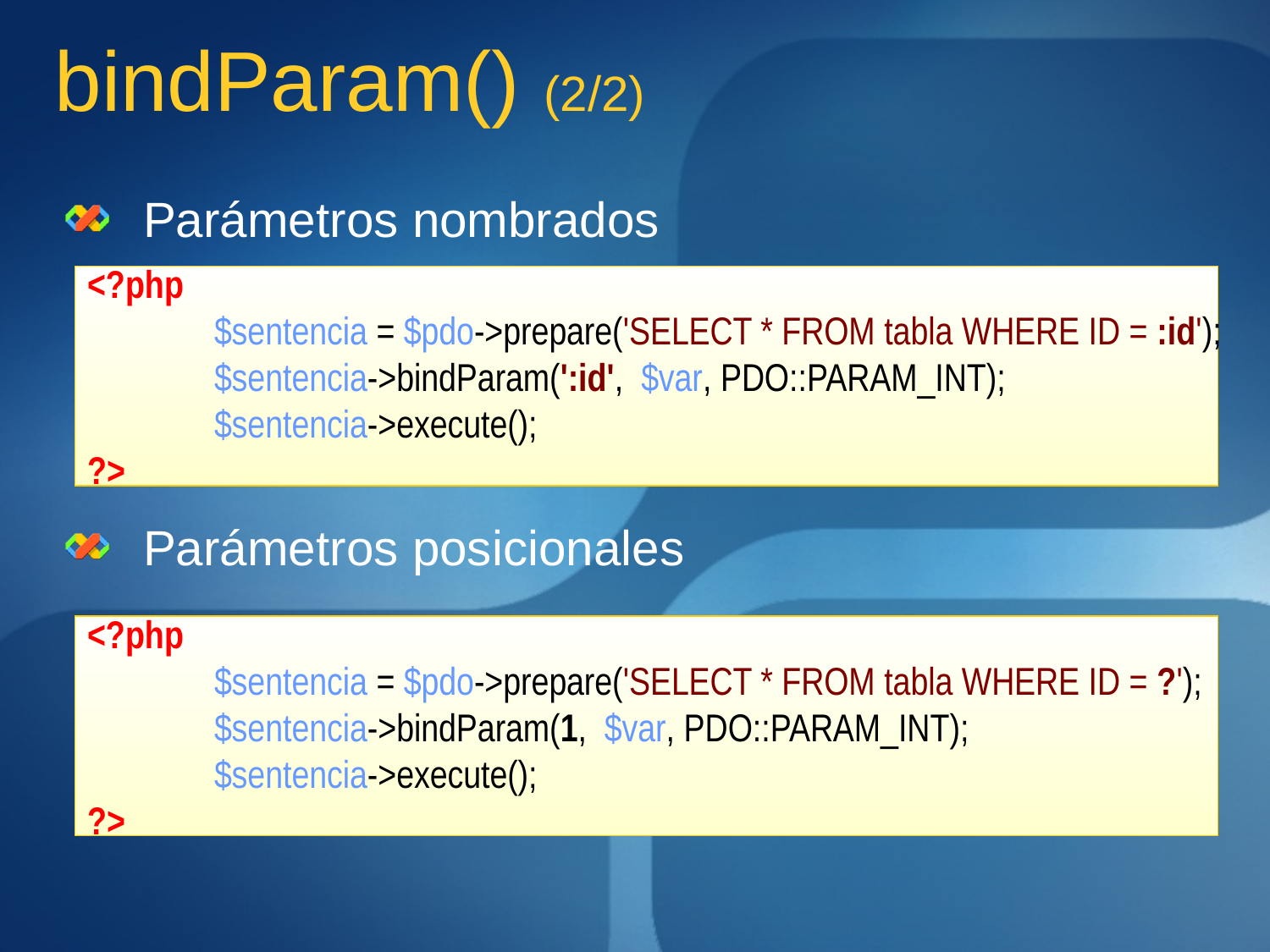

bindParam() (2/2)
Parámetros nombrados

Parámetros posicionales

<?php
	$sentencia = $pdo->prepare('SELECT * FROM tabla WHERE ID = :id');
	$sentencia->bindParam(':id',  $var, PDO::PARAM_INT);
	$sentencia->execute();
?>
<?php
	$sentencia = $pdo->prepare('SELECT * FROM tabla WHERE ID = ?');
	$sentencia->bindParam(1,  $var, PDO::PARAM_INT);
	$sentencia->execute();
?>